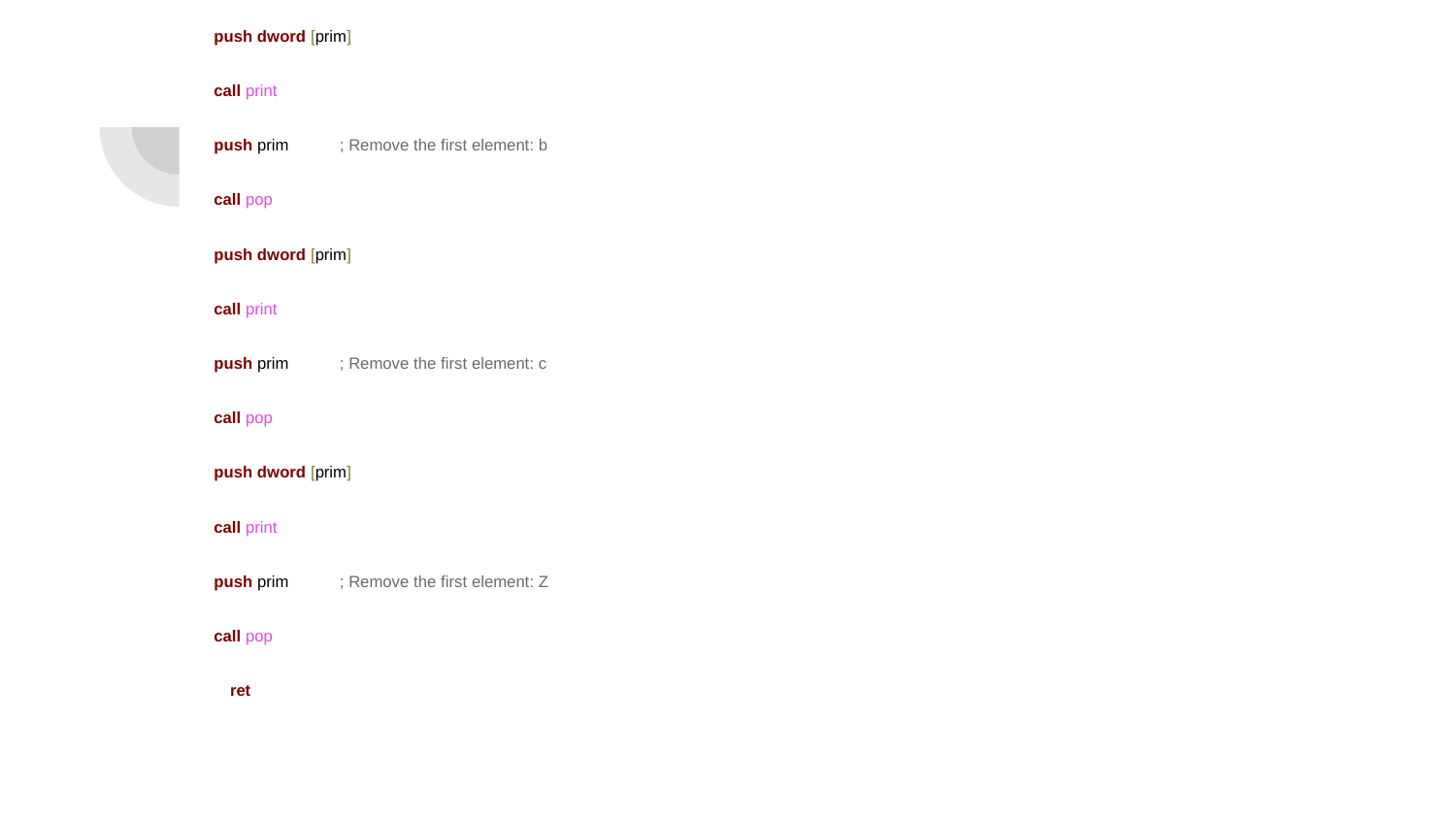

push dword [prim]
    call print
    push prim           ; Remove the first element: b
    call pop
    push dword [prim]
    call print
    push prim           ; Remove the first element: c
    call pop
    push dword [prim]
    call print
    push prim           ; Remove the first element: Z
    call pop
    ret